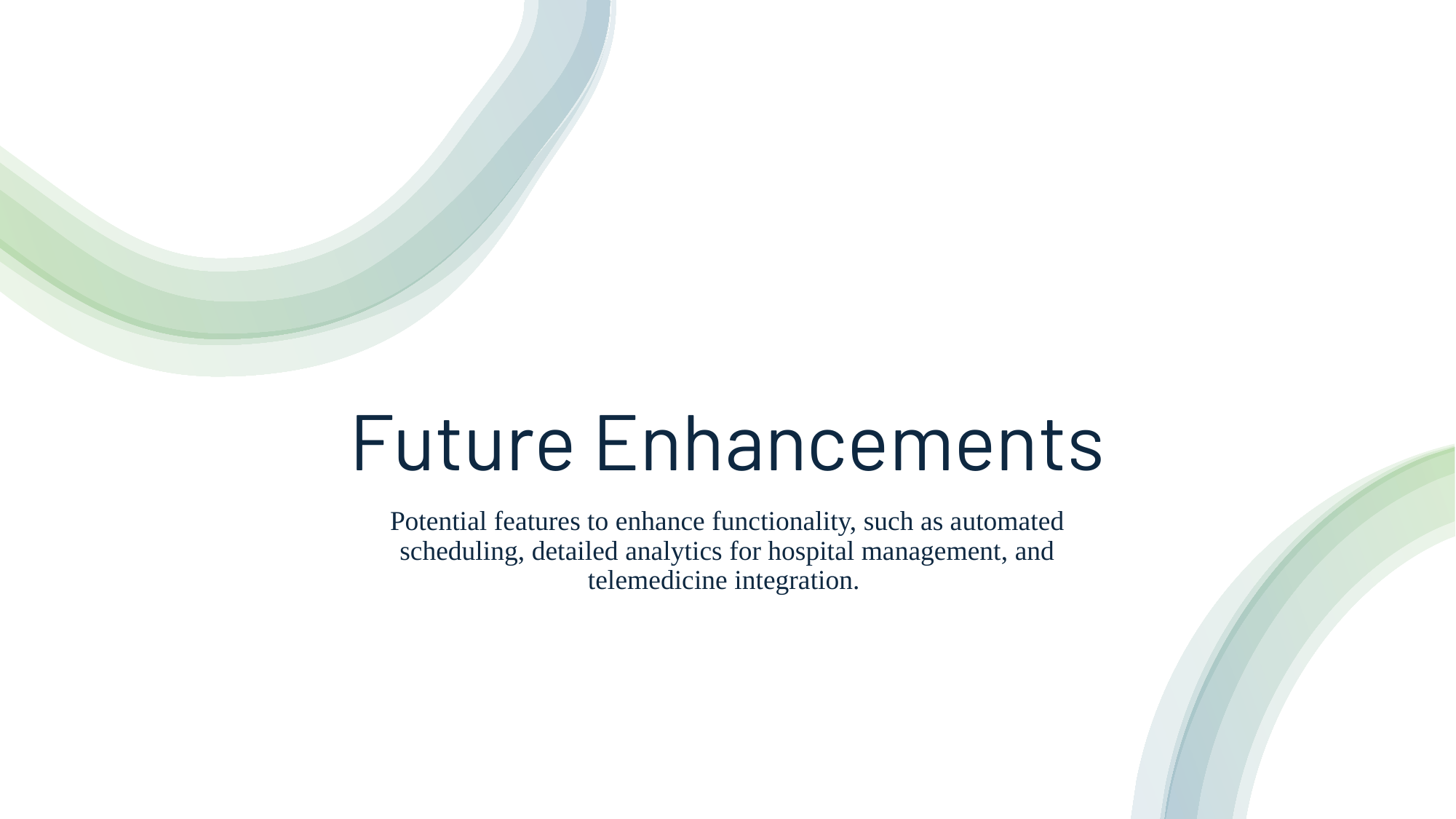

# Future Enhancements

Potential features to enhance functionality, such as automated scheduling, detailed analytics for hospital management, and telemedicine integration.